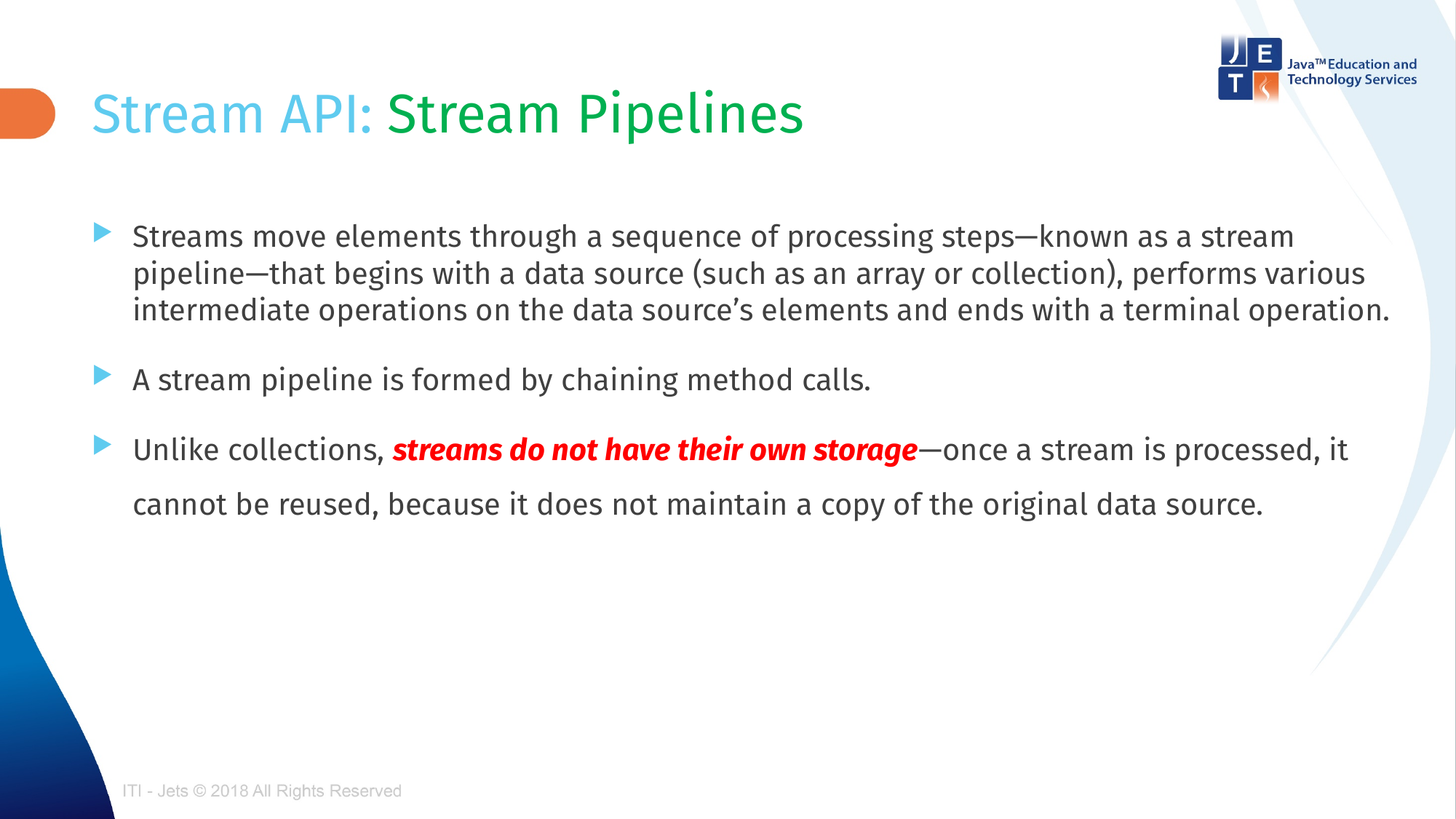

# Stream API: Stream Pipelines
Streams move elements through a sequence of processing steps—known as a stream pipeline—that begins with a data source (such as an array or collection), performs various intermediate operations on the data source’s elements and ends with a terminal operation.
A stream pipeline is formed by chaining method calls.
Unlike collections, streams do not have their own storage—once a stream is processed, it cannot be reused, because it does not maintain a copy of the original data source.